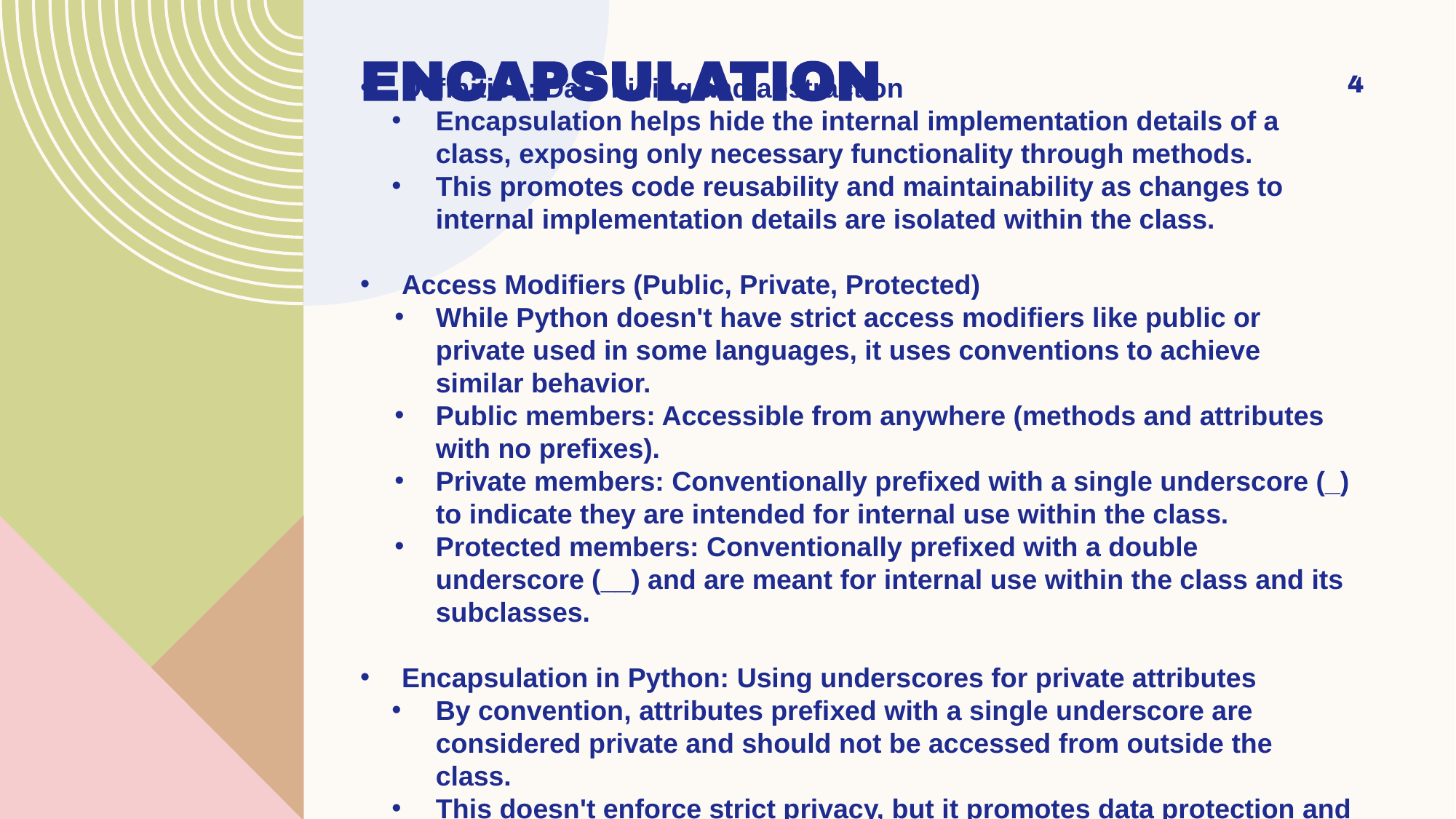

# encapsulation
4
Definition: Data hiding and abstraction
Encapsulation helps hide the internal implementation details of a class, exposing only necessary functionality through methods.
This promotes code reusability and maintainability as changes to internal implementation details are isolated within the class.

Access Modifiers (Public, Private, Protected)
While Python doesn't have strict access modifiers like public or private used in some languages, it uses conventions to achieve similar behavior.
Public members: Accessible from anywhere (methods and attributes with no prefixes).
Private members: Conventionally prefixed with a single underscore (_) to indicate they are intended for internal use within the class.
Protected members: Conventionally prefixed with a double underscore (__) and are meant for internal use within the class and its subclasses.

Encapsulation in Python: Using underscores for private attributes
By convention, attributes prefixed with a single underscore are considered private and should not be accessed from outside the class.
This doesn't enforce strict privacy, but it promotes data protection and discourages unintended modification.